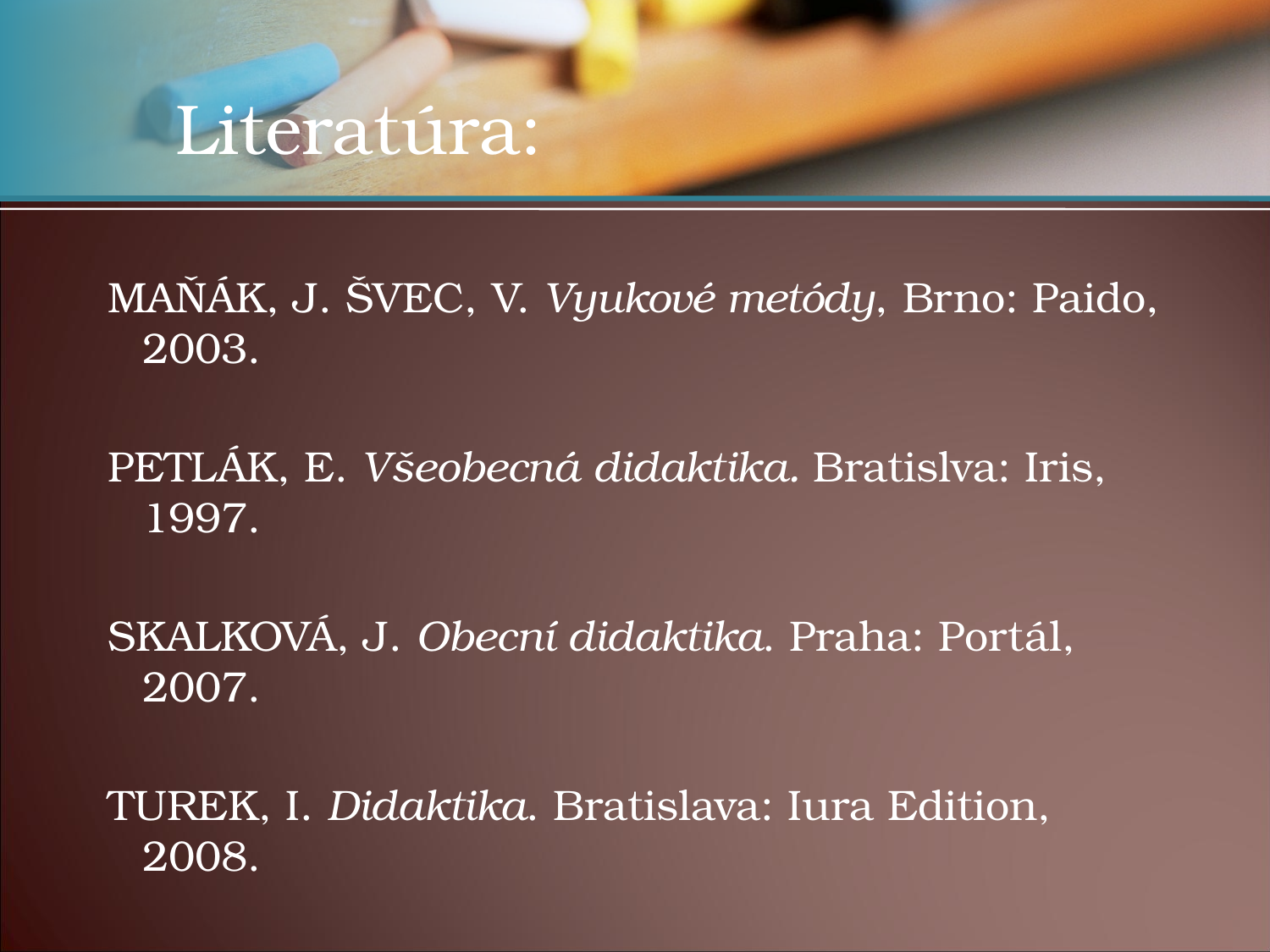

# Literatúra:
MAŇÁK, J. ŠVEC, V. Vyukové metódy, Brno: Paido, 2003.

PETLÁK, E. Všeobecná didaktika. Bratislva: Iris, 1997.

SKALKOVÁ, J. Obecní didaktika. Praha: Portál, 2007.

TUREK, I. Didaktika. Bratislava: Iura Edition, 2008.